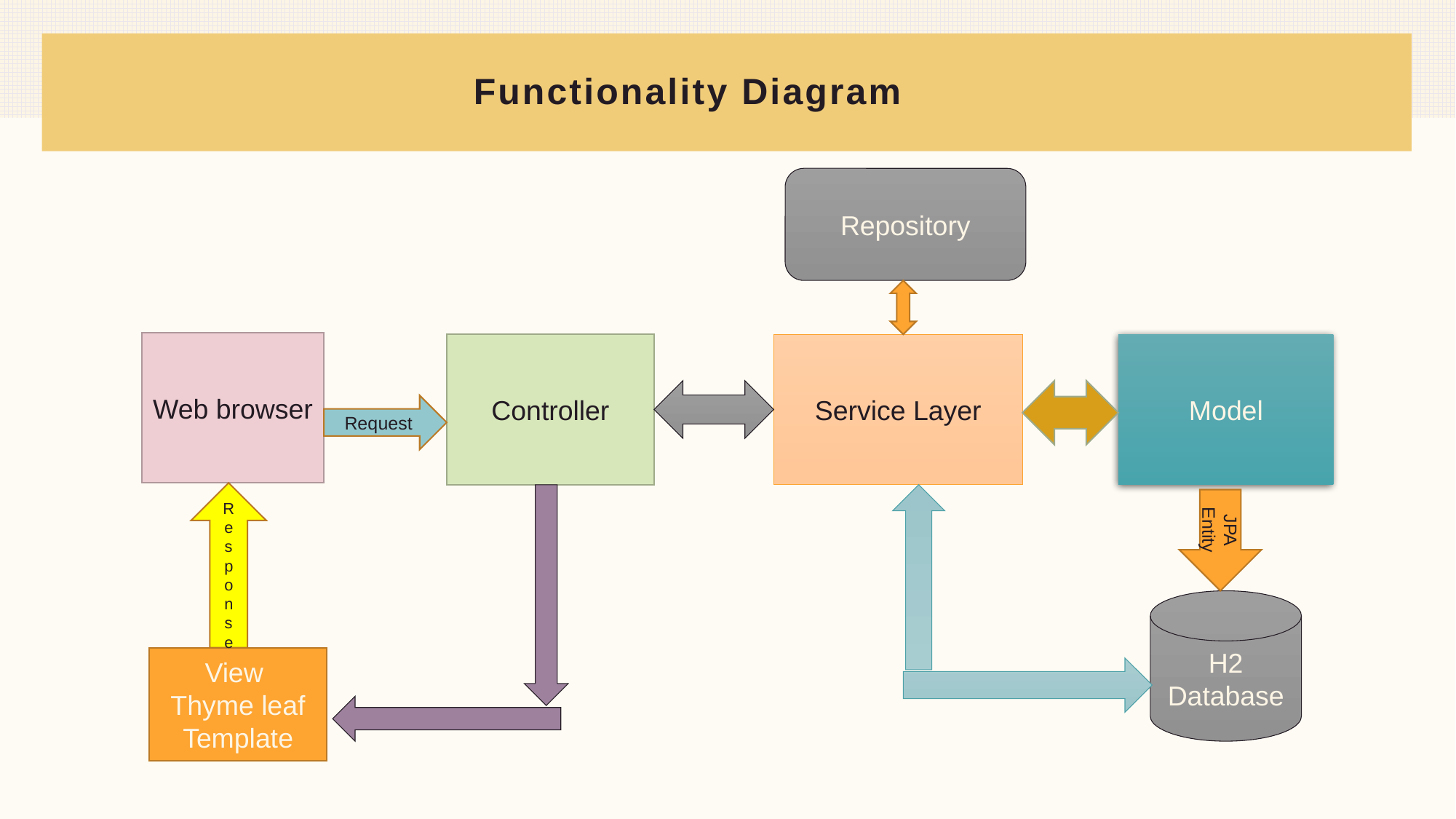

# Functionality Diagram
Repository

Web browser
Controller
Service Layer
Model

Request
Response

JPA Entity
H2 Database
View
Thyme leaf Template